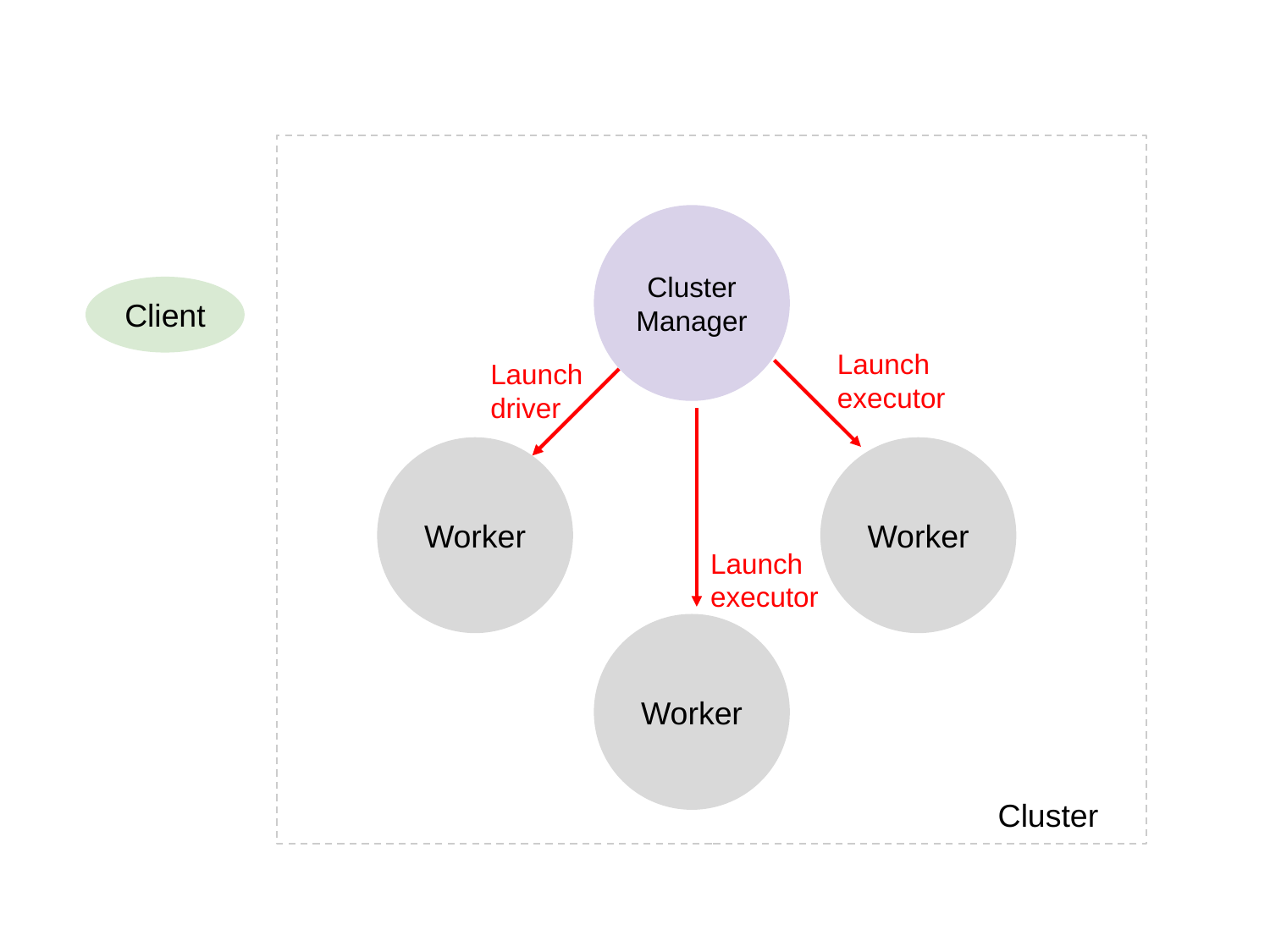

Cluster Manager
Client

Launch executor
Launch driver

Worker

Worker
Launch executor

Worker
Cluster